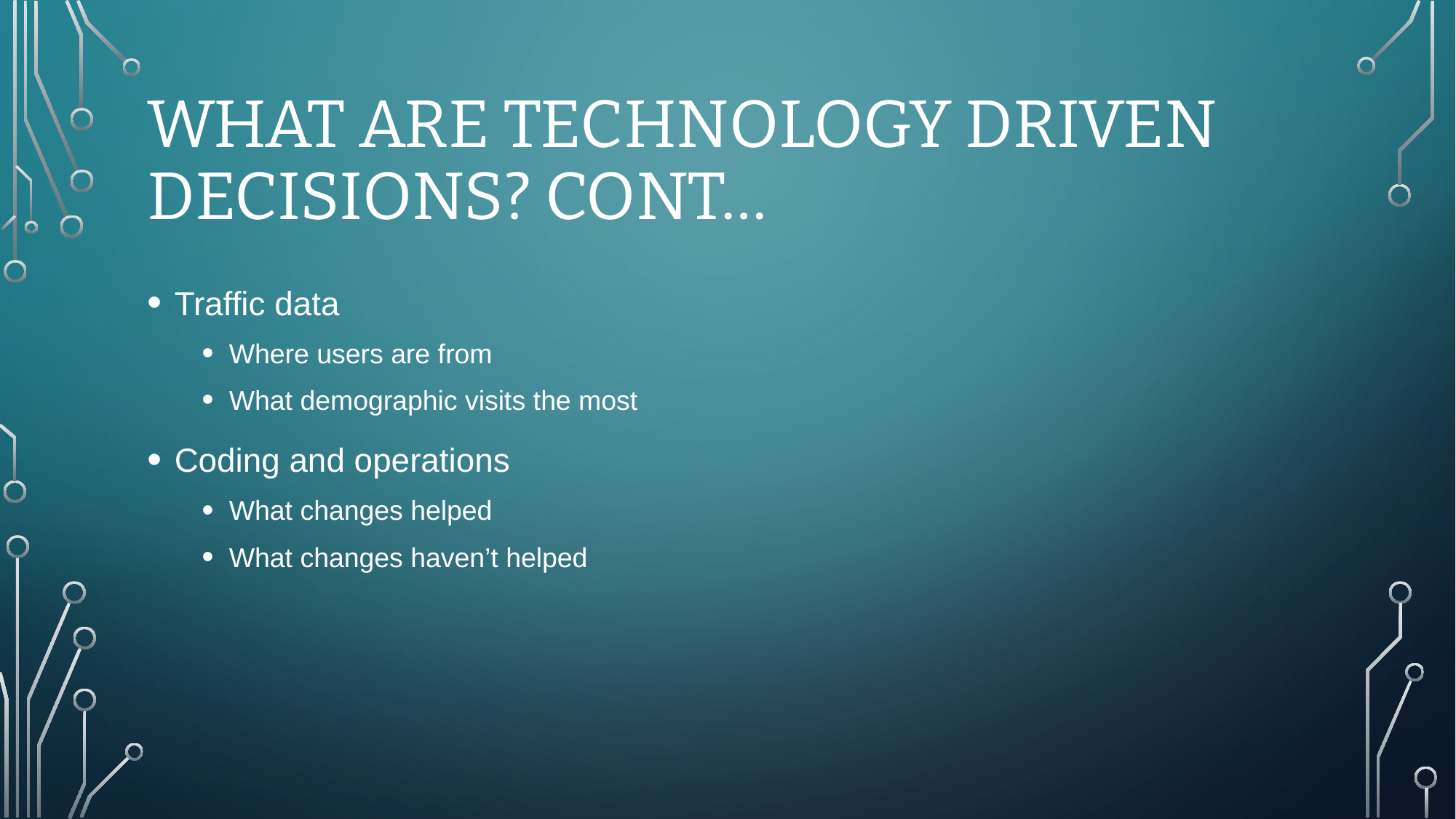

# What are technology driven decisions? Cont…
Traffic data
Where users are from
What demographic visits the most
Coding and operations
What changes helped
What changes haven’t helped